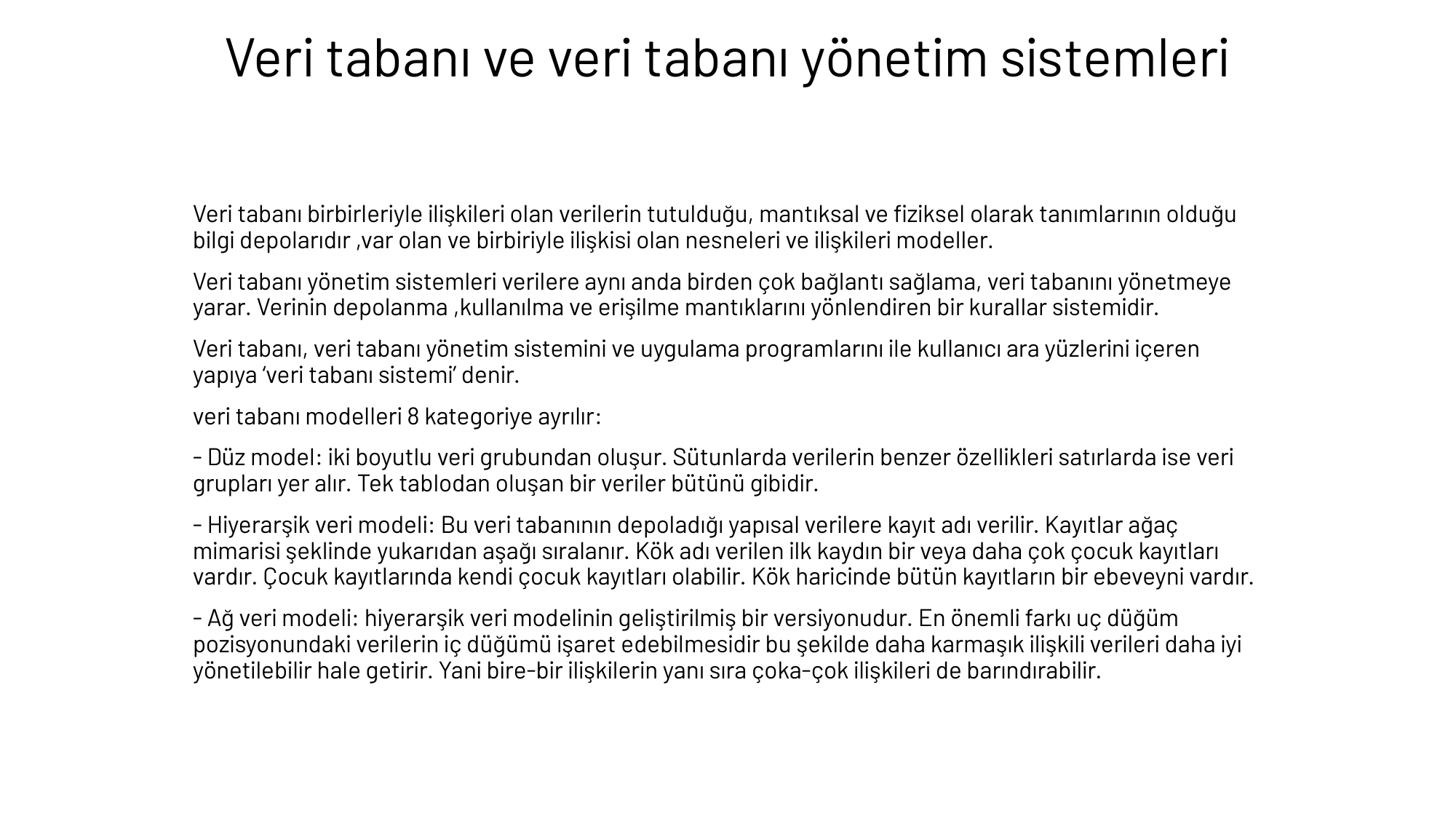

# Veri tabanı ve veri tabanı yönetim sistemleri
Veri tabanı birbirleriyle ilişkileri olan verilerin tutulduğu, mantıksal ve fiziksel olarak tanımlarının olduğu bilgi depolarıdır ,var olan ve birbiriyle ilişkisi olan nesneleri ve ilişkileri modeller.
Veri tabanı yönetim sistemleri verilere aynı anda birden çok bağlantı sağlama, veri tabanını yönetmeye yarar. Verinin depolanma ,kullanılma ve erişilme mantıklarını yönlendiren bir kurallar sistemidir.
Veri tabanı, veri tabanı yönetim sistemini ve uygulama programlarını ile kullanıcı ara yüzlerini içeren yapıya ‘veri tabanı sistemi’ denir.
veri tabanı modelleri 8 kategoriye ayrılır:
- Düz model: iki boyutlu veri grubundan oluşur. Sütunlarda verilerin benzer özellikleri satırlarda ise veri grupları yer alır. Tek tablodan oluşan bir veriler bütünü gibidir.
- Hiyerarşik veri modeli: Bu veri tabanının depoladığı yapısal verilere kayıt adı verilir. Kayıtlar ağaç mimarisi şeklinde yukarıdan aşağı sıralanır. Kök adı verilen ilk kaydın bir veya daha çok çocuk kayıtları vardır. Çocuk kayıtlarında kendi çocuk kayıtları olabilir. Kök haricinde bütün kayıtların bir ebeveyni vardır.
- Ağ veri modeli: hiyerarşik veri modelinin geliştirilmiş bir versiyonudur. En önemli farkı uç düğüm pozisyonundaki verilerin iç düğümü işaret edebilmesidir bu şekilde daha karmaşık ilişkili verileri daha iyi yönetilebilir hale getirir. Yani bire-bir ilişkilerin yanı sıra çoka-çok ilişkileri de barındırabilir.